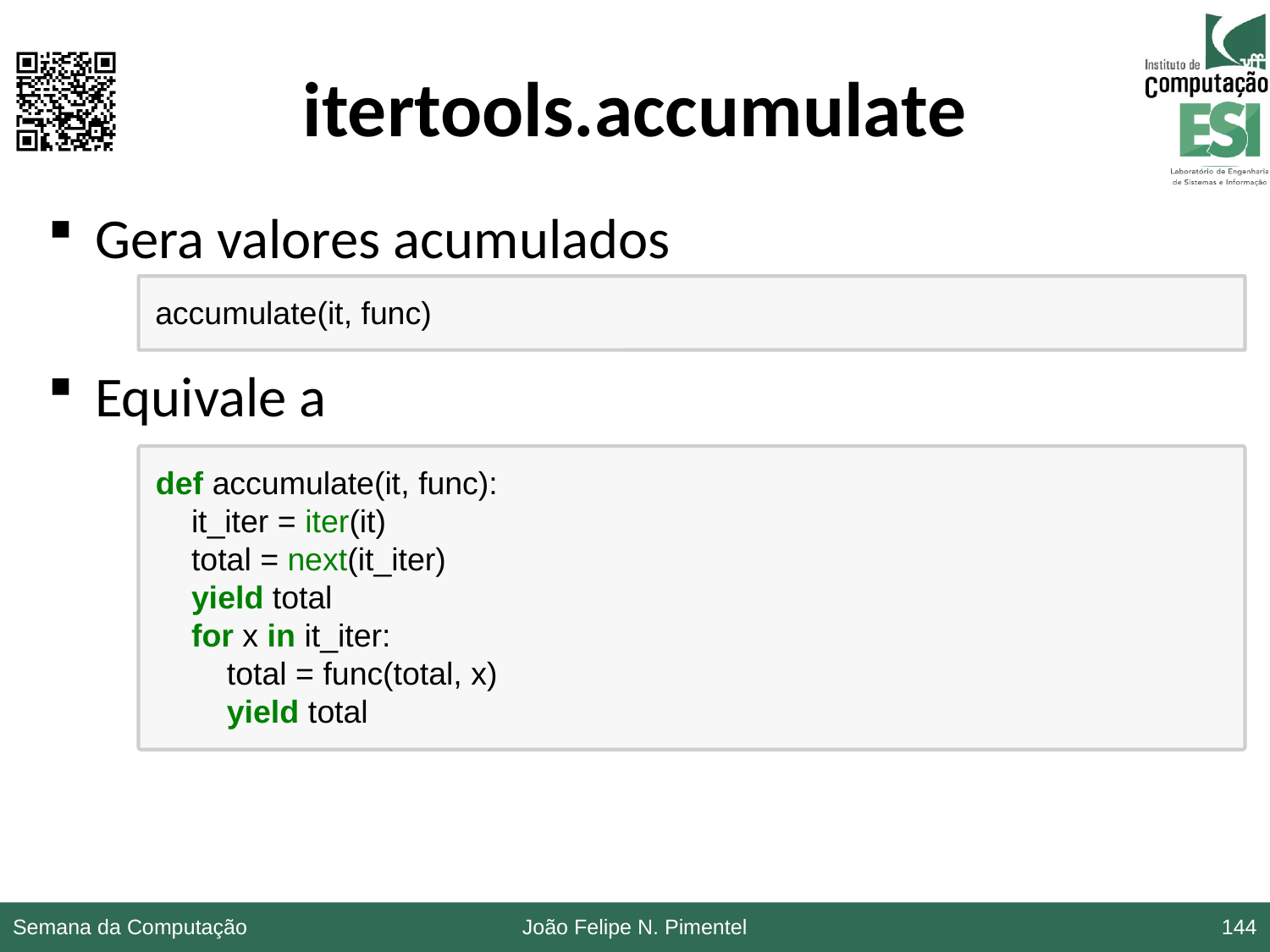

# itertools.accumulate
Gera valores acumulados

Equivale a

accumulate(it, func)
def accumulate(it, func):
    it_iter = iter(it)
    total = next(it_iter)
    yield total
    for x in it_iter:
        total = func(total, x)
        yield total
Semana da Computação
João Felipe N. Pimentel
144